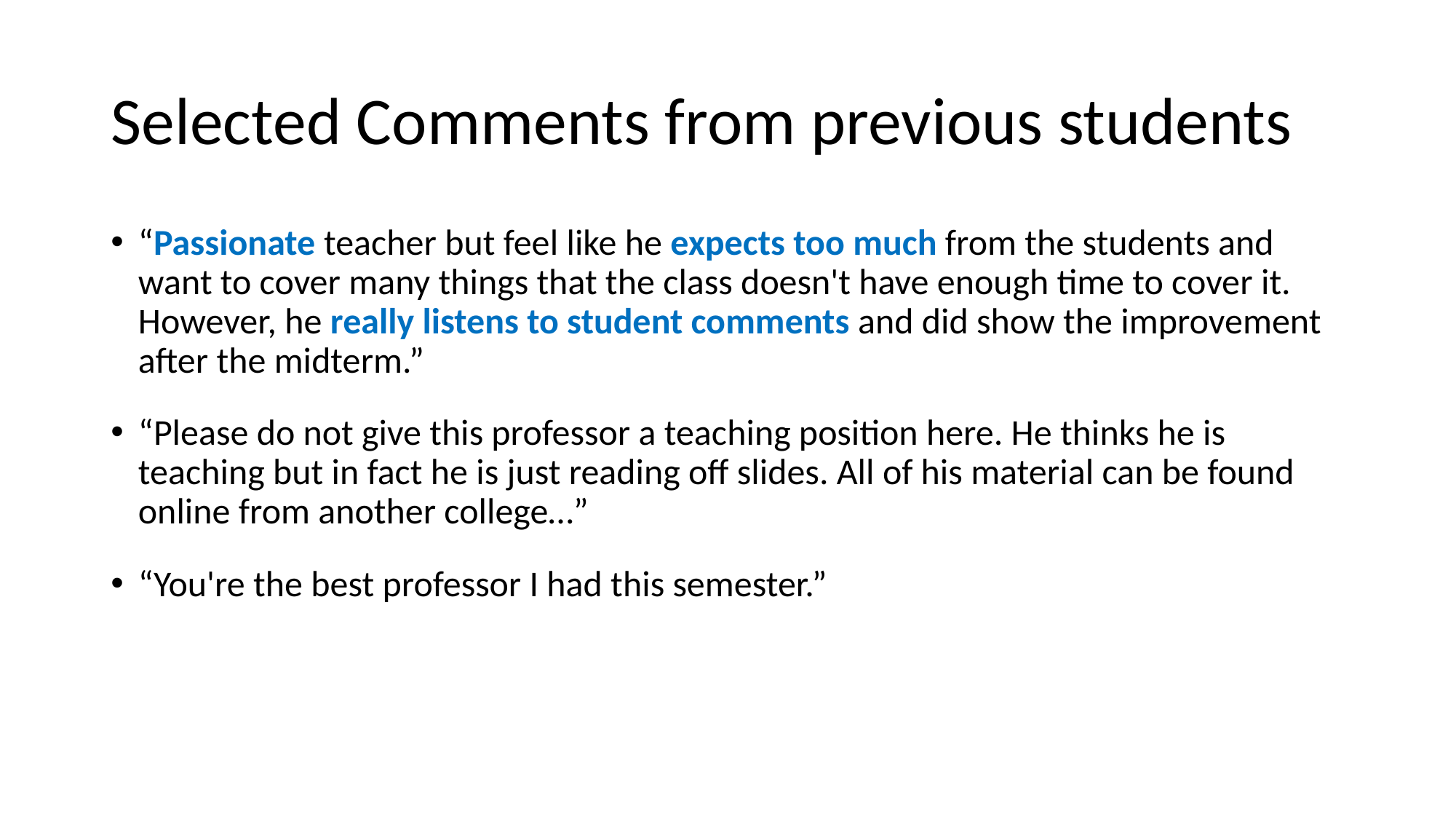

# Selected Comments from previous students
“Passionate teacher but feel like he expects too much from the students and want to cover many things that the class doesn't have enough time to cover it. However, he really listens to student comments and did show the improvement after the midterm.”
“Please do not give this professor a teaching position here. He thinks he is teaching but in fact he is just reading off slides. All of his material can be found online from another college…”
“You're the best professor I had this semester.”